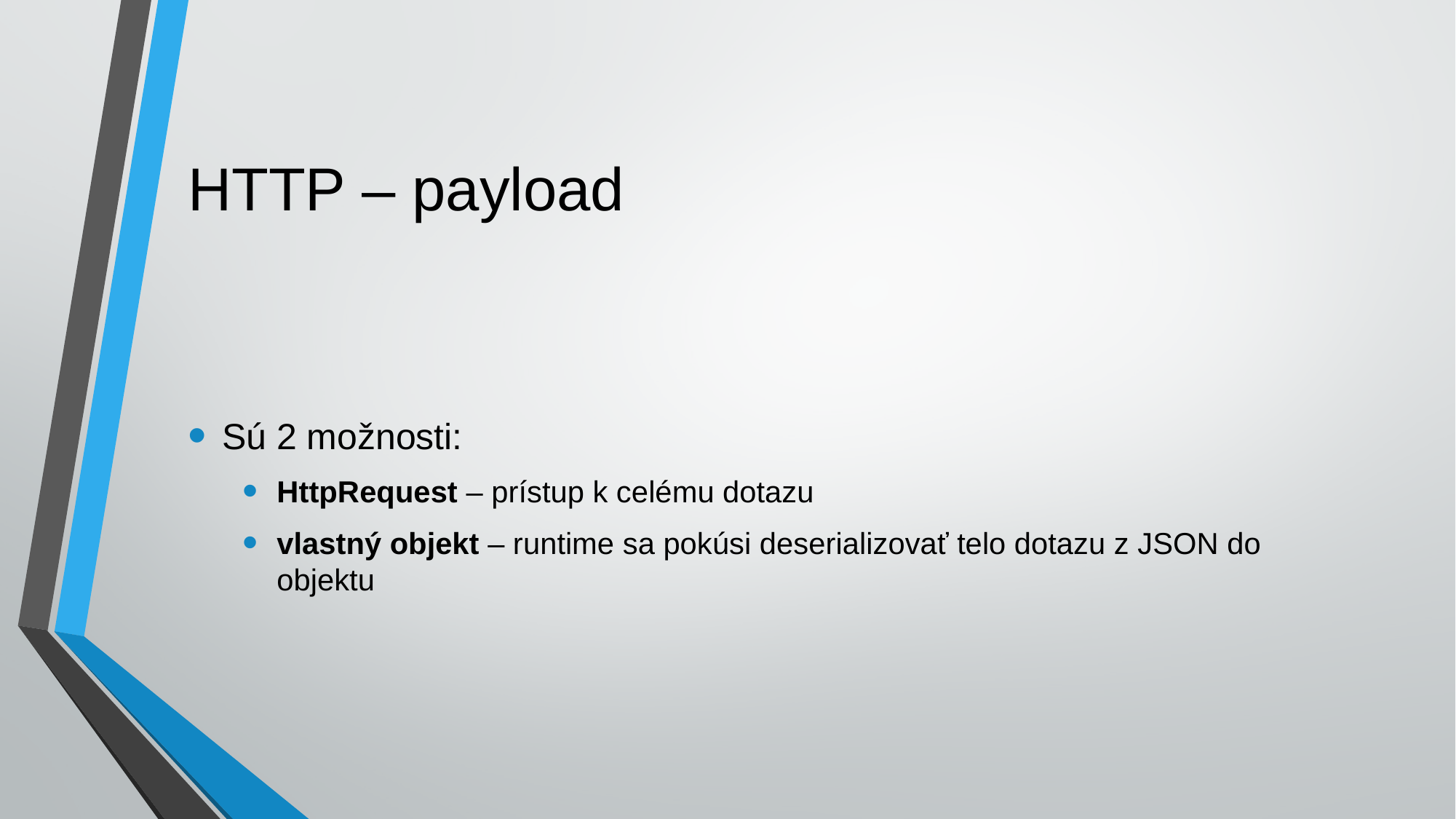

# HTTP – payload
Sú 2 možnosti:
HttpRequest – prístup k celému dotazu
vlastný objekt – runtime sa pokúsi deserializovať telo dotazu z JSON do objektu